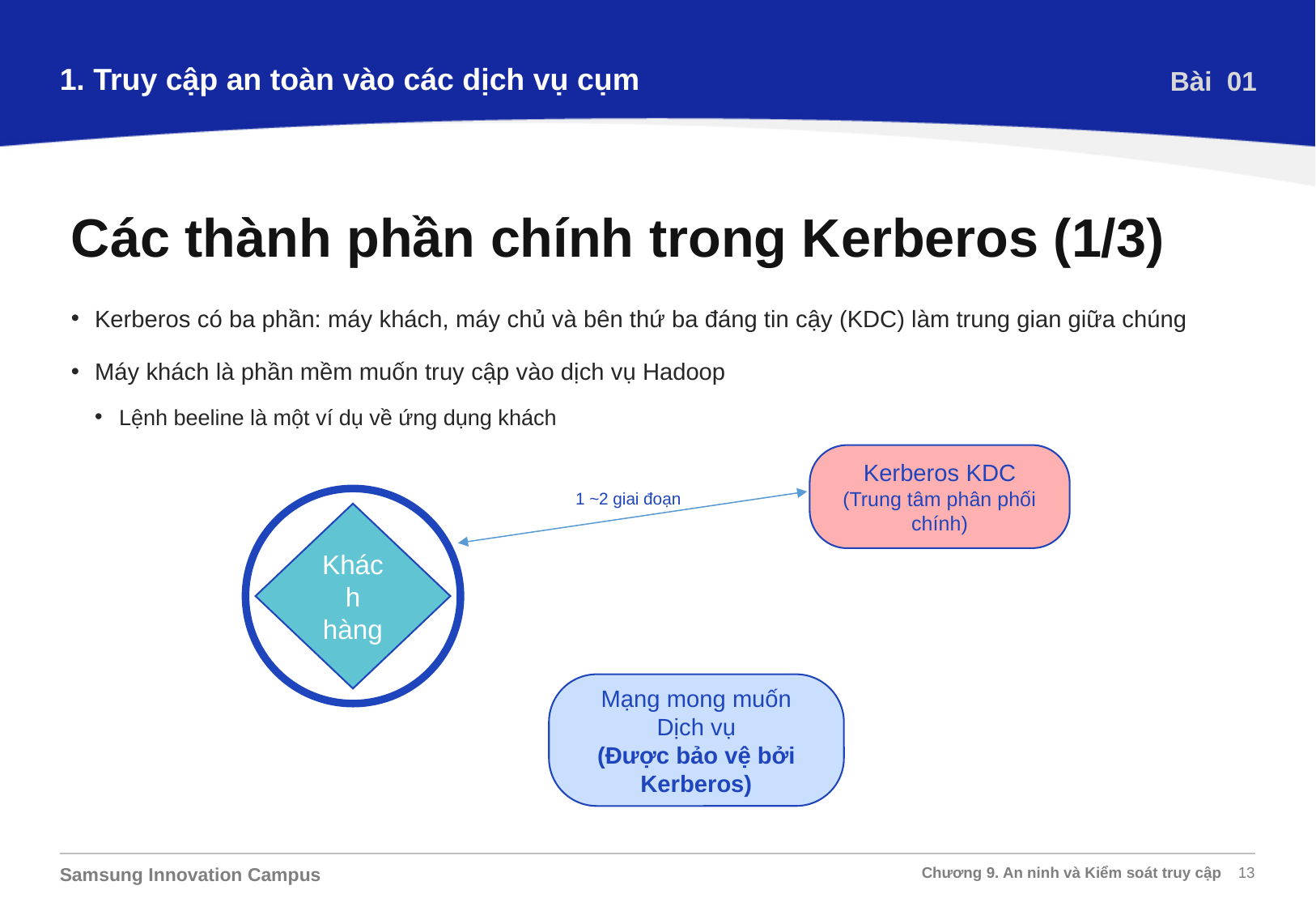

1. Truy cập an toàn vào các dịch vụ cụm
Bài  01
Các thành phần chính trong Kerberos (1/3)
Kerberos có ba phần: máy khách, máy chủ và bên thứ ba đáng tin cậy (KDC) làm trung gian giữa chúng
Máy khách là phần mềm muốn truy cập vào dịch vụ Hadoop
Lệnh beeline là một ví dụ về ứng dụng khách

Kerberos KDC
(Trung tâm phân phối chính)

Khách hàng
Mạng mong muốn
Dịch vụ
(Được bảo vệ bởi Kerberos)
1 ~2 giai đoạn